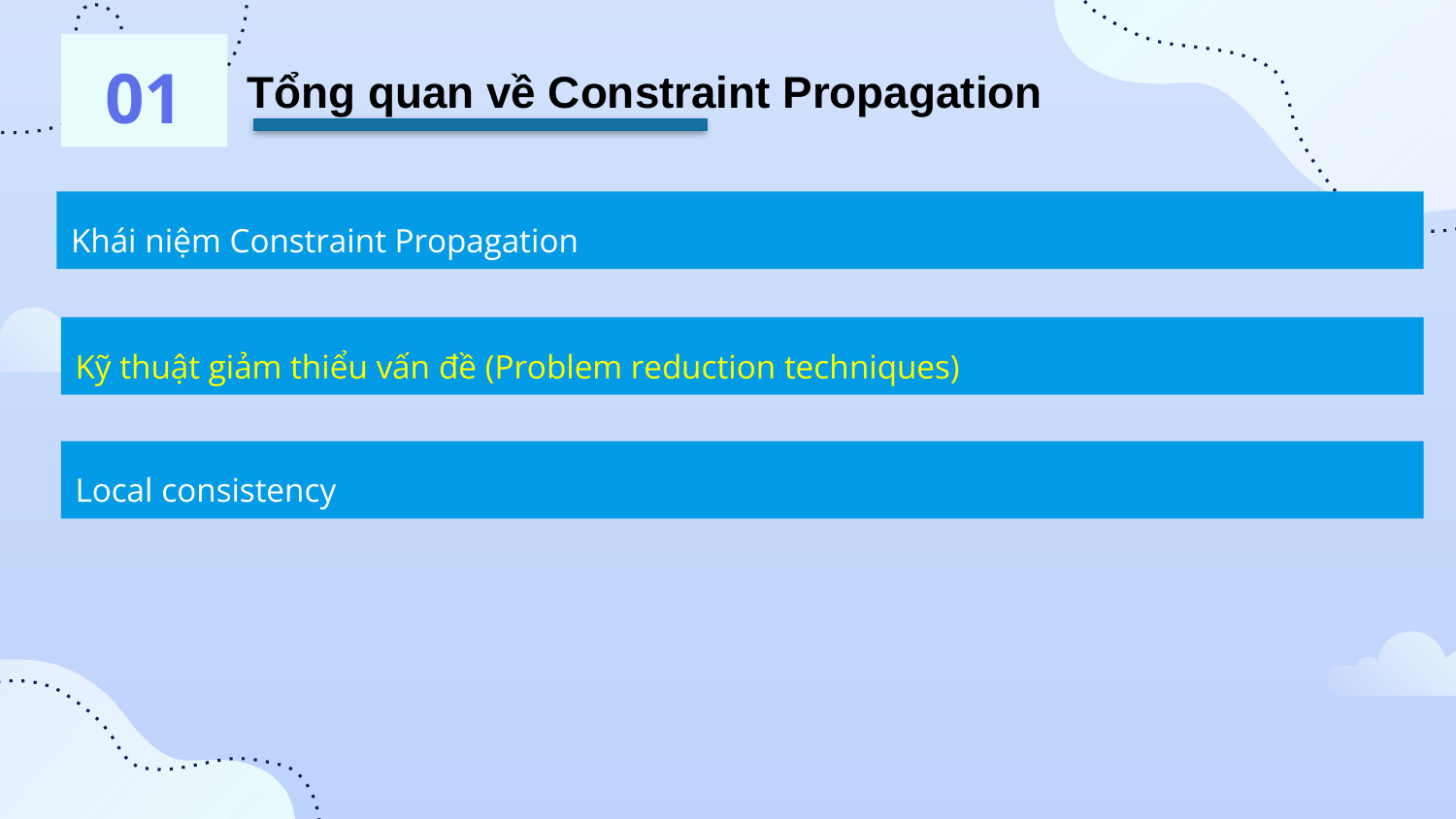

01
Tổng quan về Constraint Propagation
Khái niệm Constraint Propagation
Kỹ thuật giảm thiểu vấn đề (Problem reduction techniques)
Local consistency